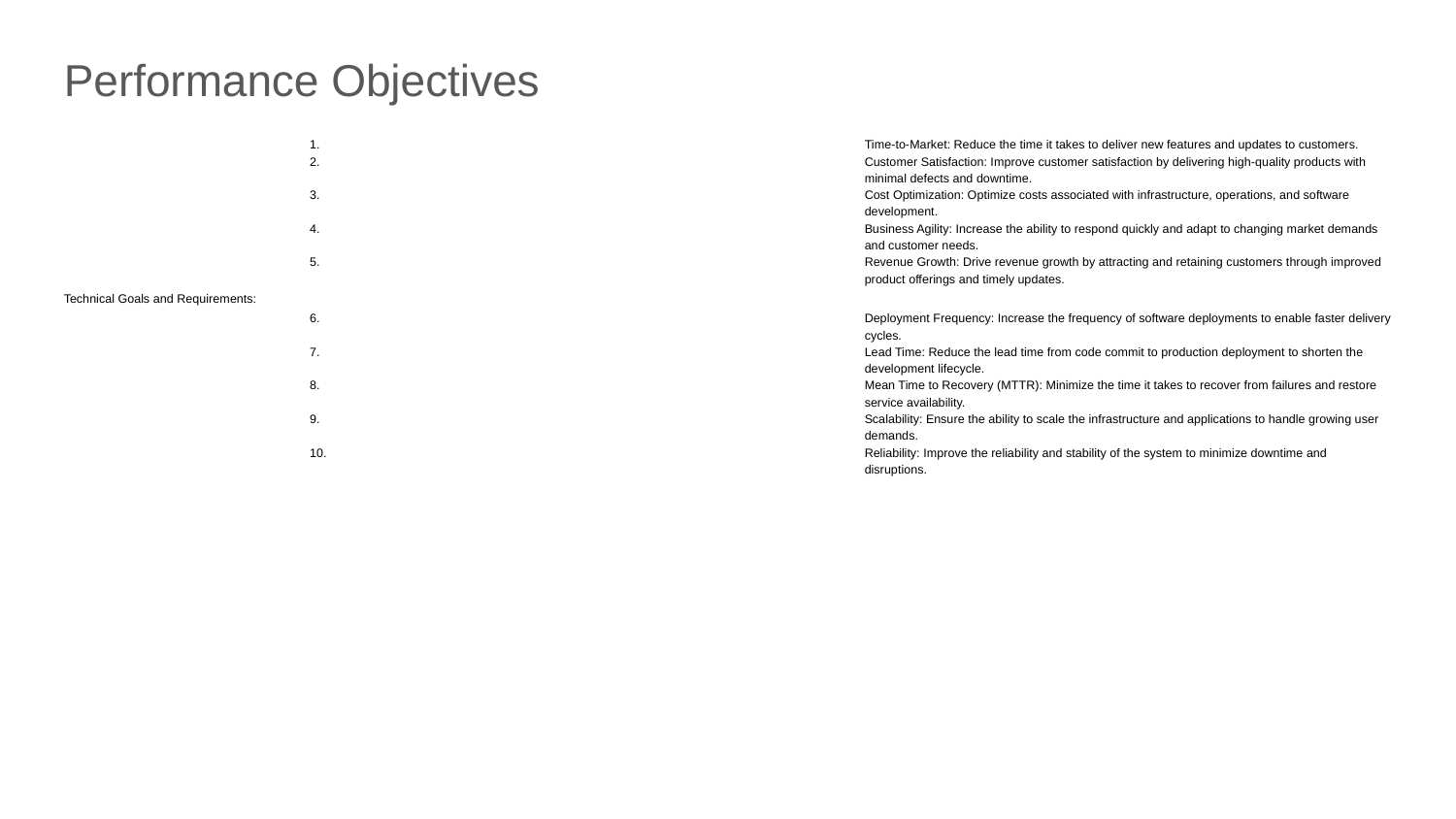

Performance Objectives
Time-to-Market: Reduce the time it takes to deliver new features and updates to customers.
Customer Satisfaction: Improve customer satisfaction by delivering high-quality products with minimal defects and downtime.
Cost Optimization: Optimize costs associated with infrastructure, operations, and software development.
Business Agility: Increase the ability to respond quickly and adapt to changing market demands and customer needs.
Revenue Growth: Drive revenue growth by attracting and retaining customers through improved product offerings and timely updates.
Technical Goals and Requirements:
Deployment Frequency: Increase the frequency of software deployments to enable faster delivery cycles.
Lead Time: Reduce the lead time from code commit to production deployment to shorten the development lifecycle.
Mean Time to Recovery (MTTR): Minimize the time it takes to recover from failures and restore service availability.
Scalability: Ensure the ability to scale the infrastructure and applications to handle growing user demands.
Reliability: Improve the reliability and stability of the system to minimize downtime and disruptions.